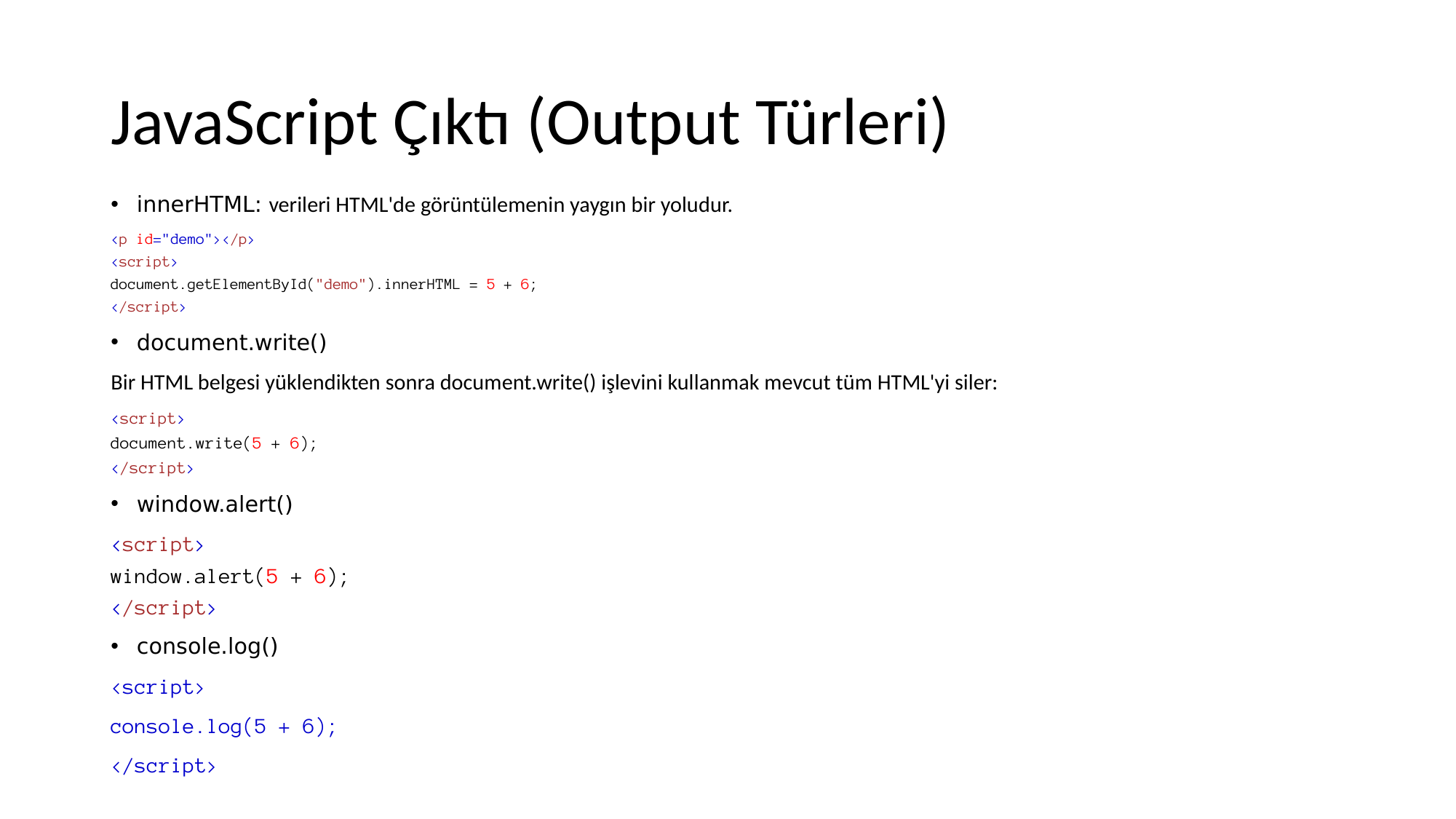

# JavaScript Çıktı (Output Türleri)
innerHTML: verileri HTML'de görüntülemenin yaygın bir yoludur.
<p id="demo"></p>
<script>
document.getElementById("demo").innerHTML = 5 + 6;
</script>
document.write()
Bir HTML belgesi yüklendikten sonra document.write() işlevini kullanmak mevcut tüm HTML'yi siler:
<script>
document.write(5 + 6);
</script>
window.alert()
<script>
window.alert(5 + 6);
</script>
console.log()
<script>
console.log(5 + 6);
</script>